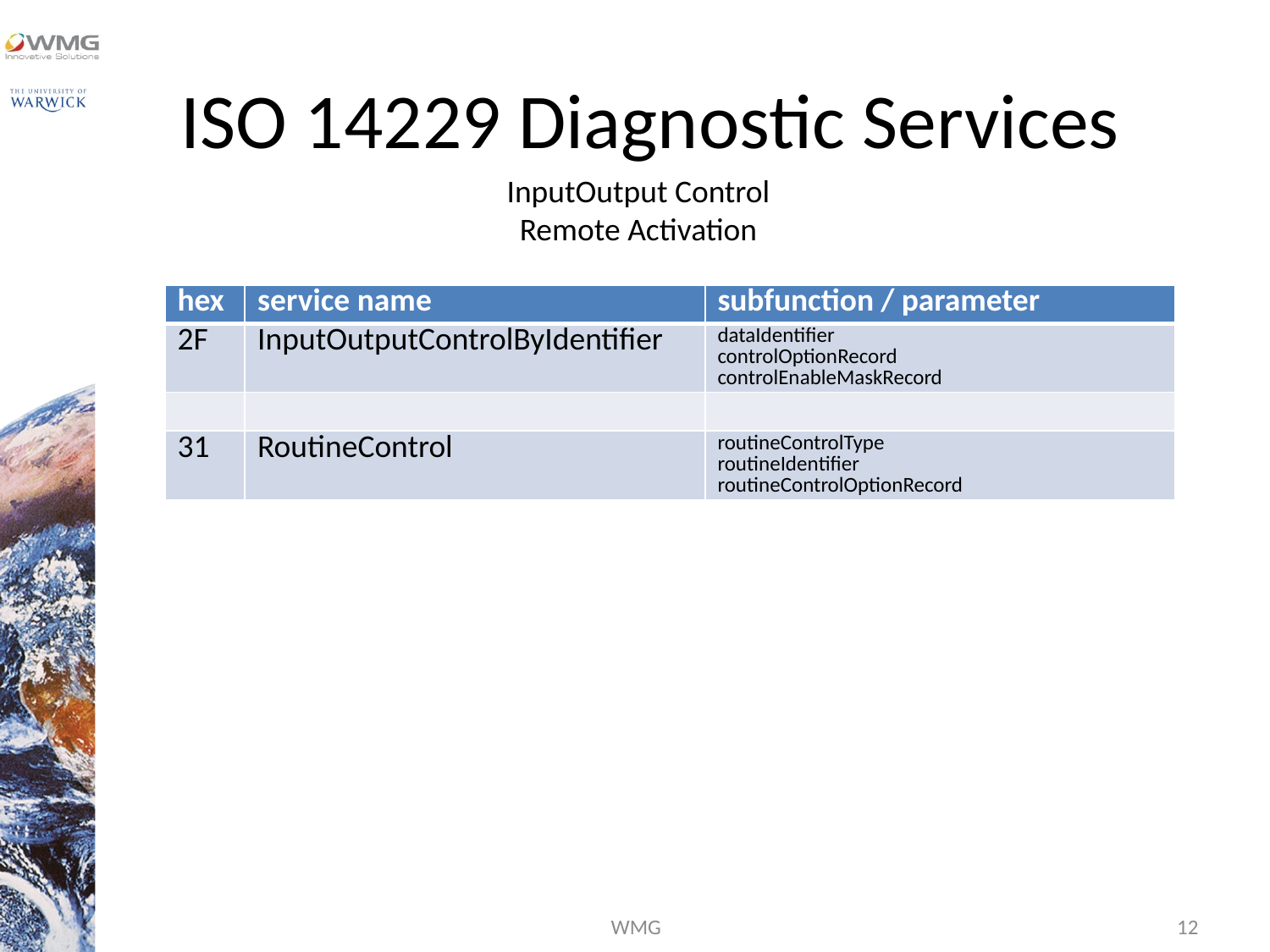

# ISO 14229 Diagnostic Services
InputOutput Control
Remote Activation
| hex | service name | subfunction / parameter |
| --- | --- | --- |
| 2F | InputOutputControlByIdentifier | dataIdentifier controlOptionRecord controlEnableMaskRecord |
|  |  |  |
| 31 | RoutineControl | routineControlType routineIdentifier routineControlOptionRecord |
WMG
12